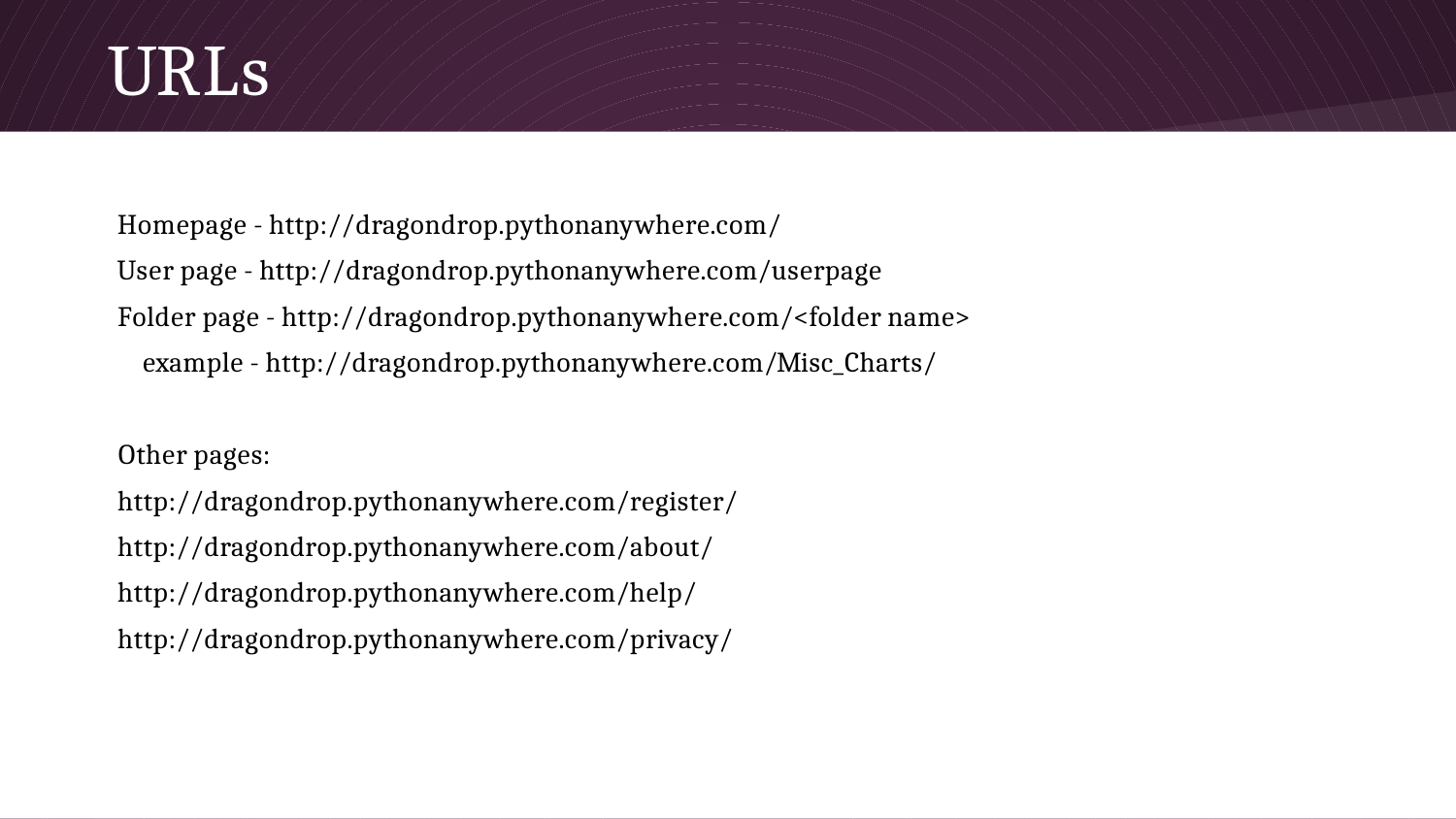

# URLs
Homepage - http://dragondrop.pythonanywhere.com/
User page - http://dragondrop.pythonanywhere.com/userpage
Folder page - http://dragondrop.pythonanywhere.com/<folder name>
	example - http://dragondrop.pythonanywhere.com/Misc_Charts/

Other pages:
http://dragondrop.pythonanywhere.com/register/
http://dragondrop.pythonanywhere.com/about/
http://dragondrop.pythonanywhere.com/help/
http://dragondrop.pythonanywhere.com/privacy/